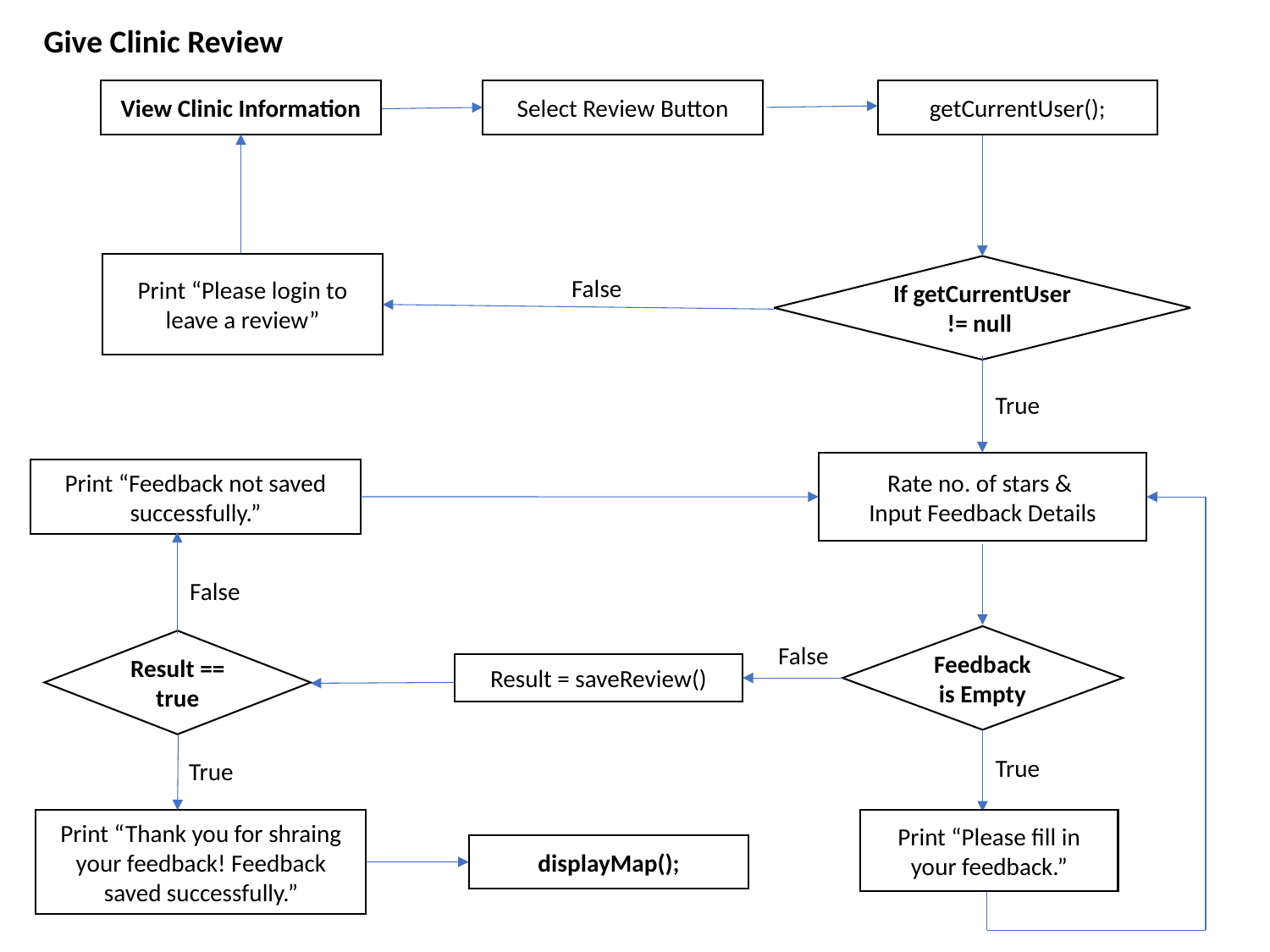

Give Clinic Review
Select Review Button
getCurrentUser();
View Clinic Information
Print “Please login to leave a review”
If getCurrentUser != null
False
True
Rate no. of stars &
Input Feedback Details
Print “Feedback not saved successfully.”
False
Feedback is Empty
Result == true
False
Result = saveReview()
True
True
Print “Thank you for shraing your feedback! Feedback saved successfully.”
Print “Please fill in your feedback.”
displayMap();